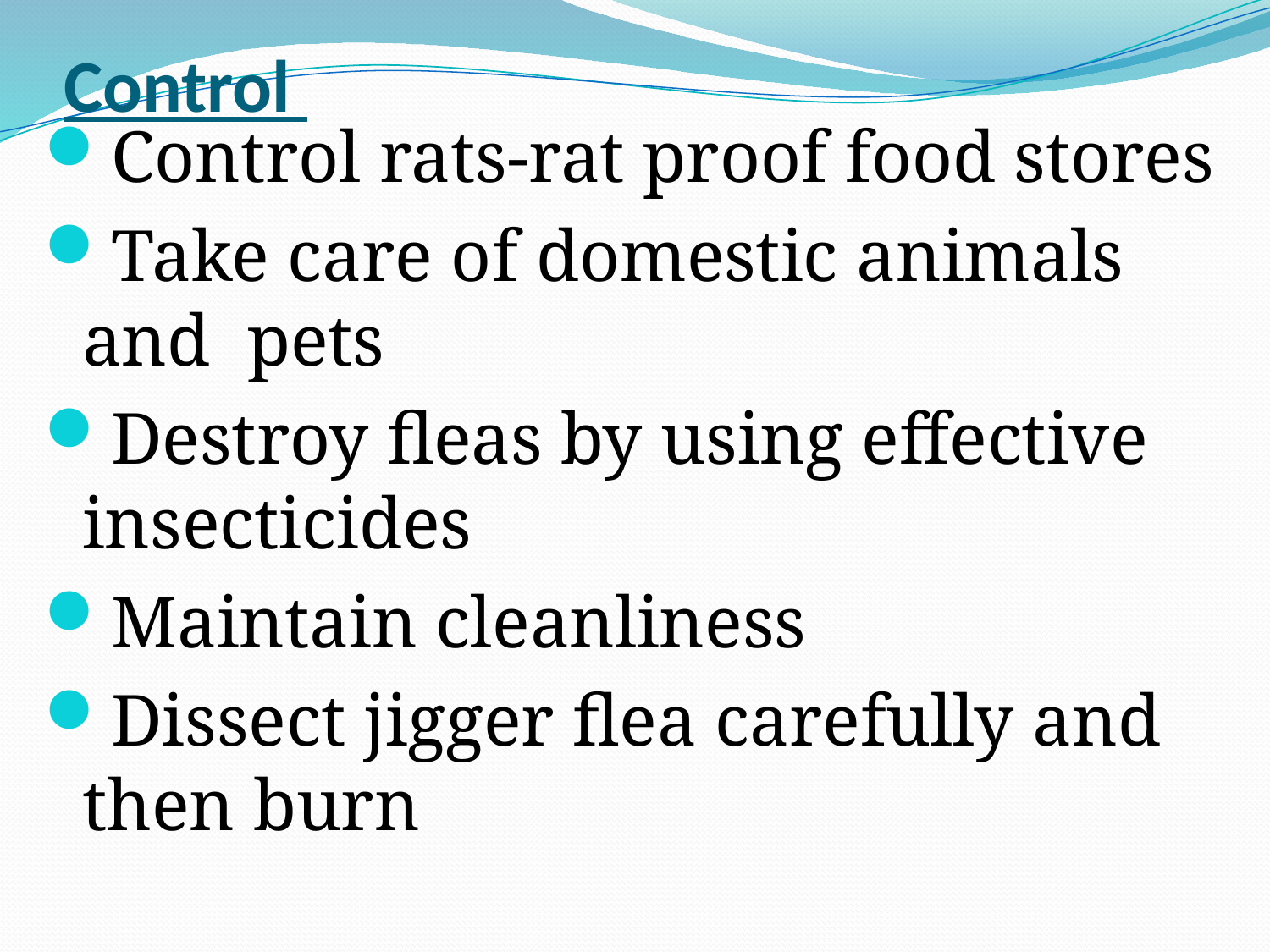

# Control
Control rats-rat proof food stores
Take care of domestic animals and  pets
Destroy fleas by using effective insecticides
Maintain cleanliness
Dissect jigger flea carefully and then burn